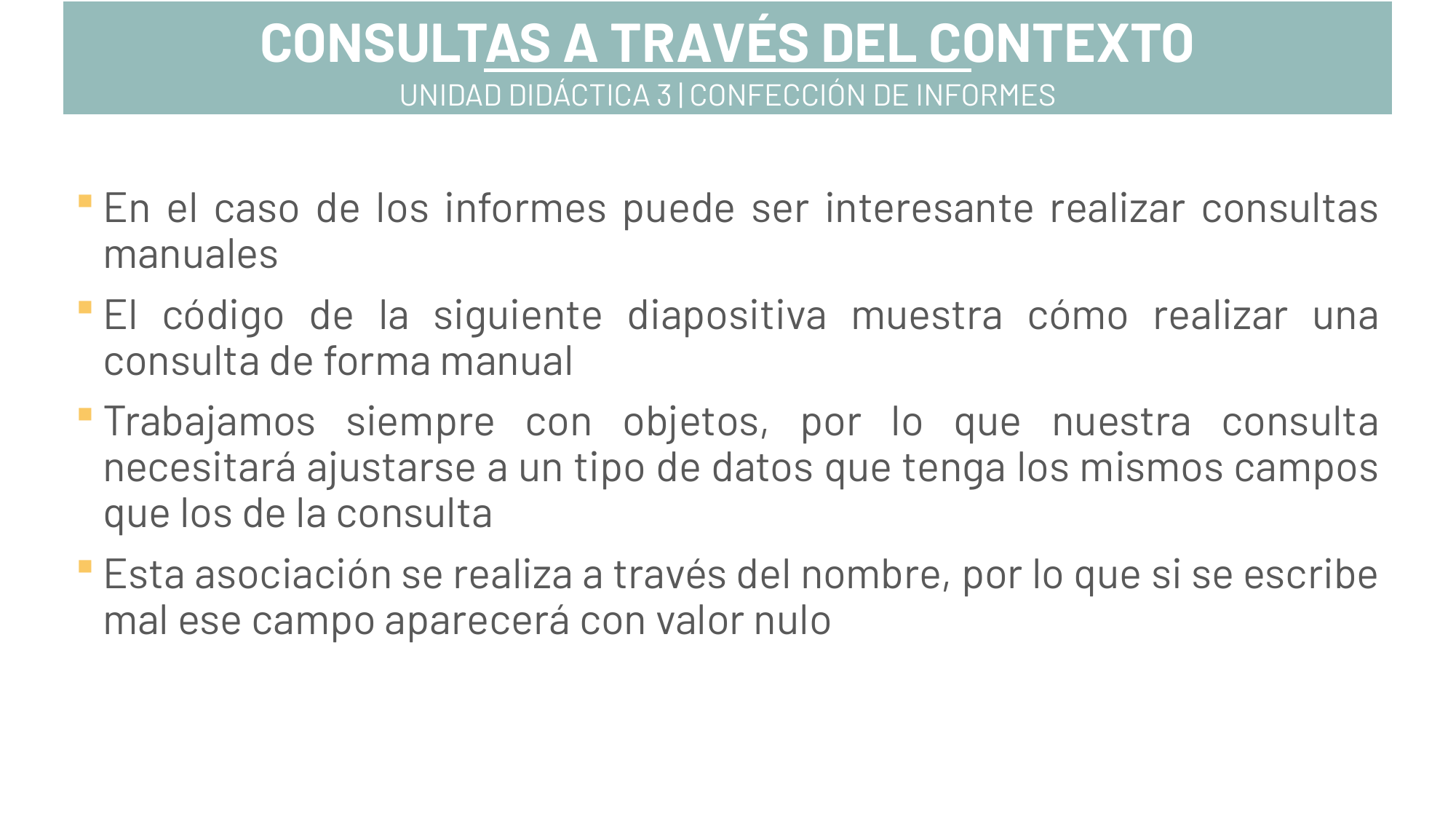

CONSULTAS A TRAVÉS DEL CONTEXTO
UNIDAD DIDÁCTICA 3 | CONFECCIÓN DE INFORMES
En el caso de los informes puede ser interesante realizar consultas manuales
El código de la siguiente diapositiva muestra cómo realizar una consulta de forma manual
Trabajamos siempre con objetos, por lo que nuestra consulta necesitará ajustarse a un tipo de datos que tenga los mismos campos que los de la consulta
Esta asociación se realiza a través del nombre, por lo que si se escribe mal ese campo aparecerá con valor nulo